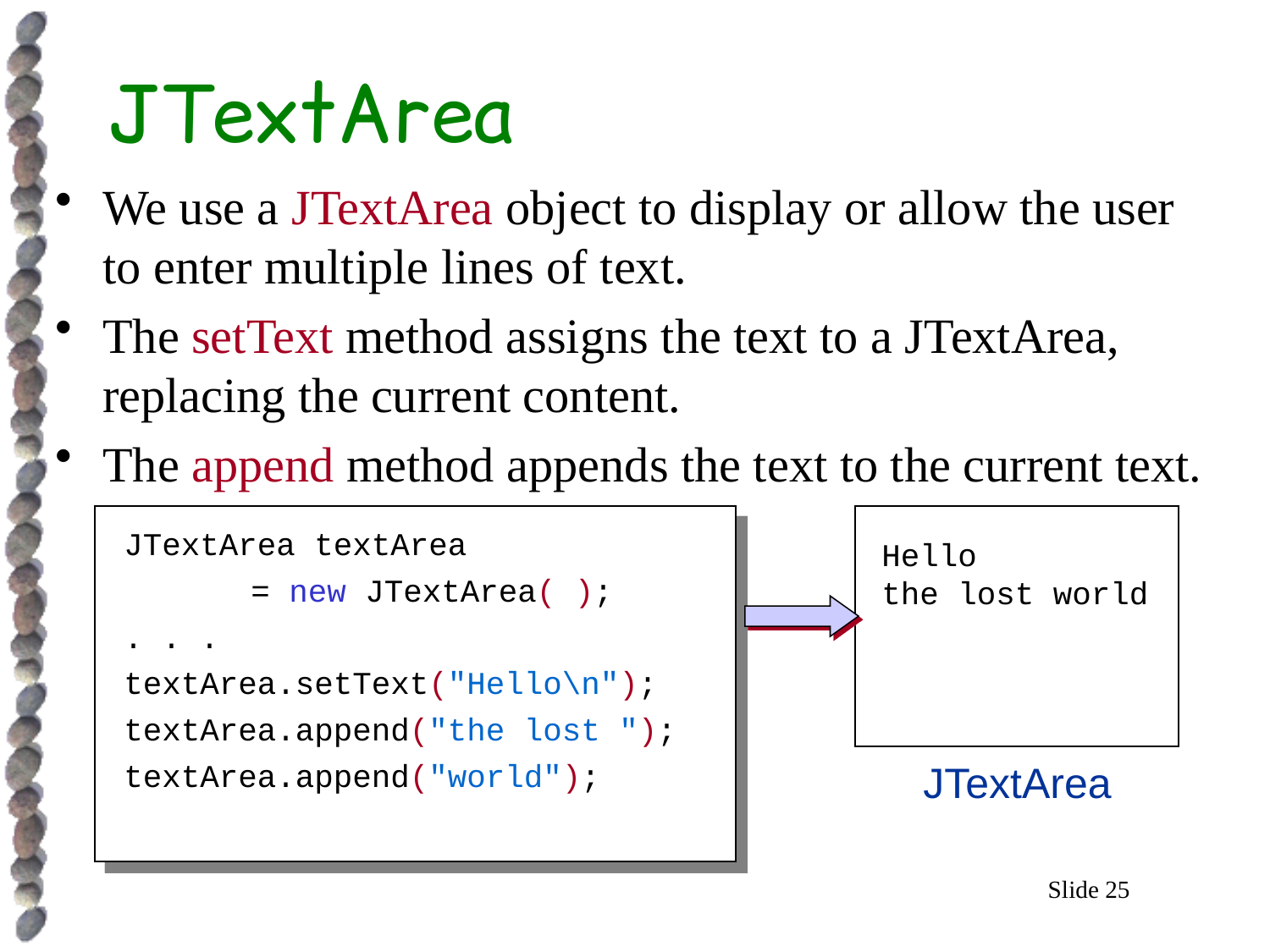

# JTextArea
We use a JTextArea object to display or allow the user to enter multiple lines of text.
The setText method assigns the text to a JTextArea, replacing the current content.
The append method appends the text to the current text.

JTextArea textArea
		= new JTextArea( );
. . .
textArea.setText("Hello\n");
textArea.append("the lost ");
textArea.append("world");

Hello
the lost world
JTextArea

Slide 25